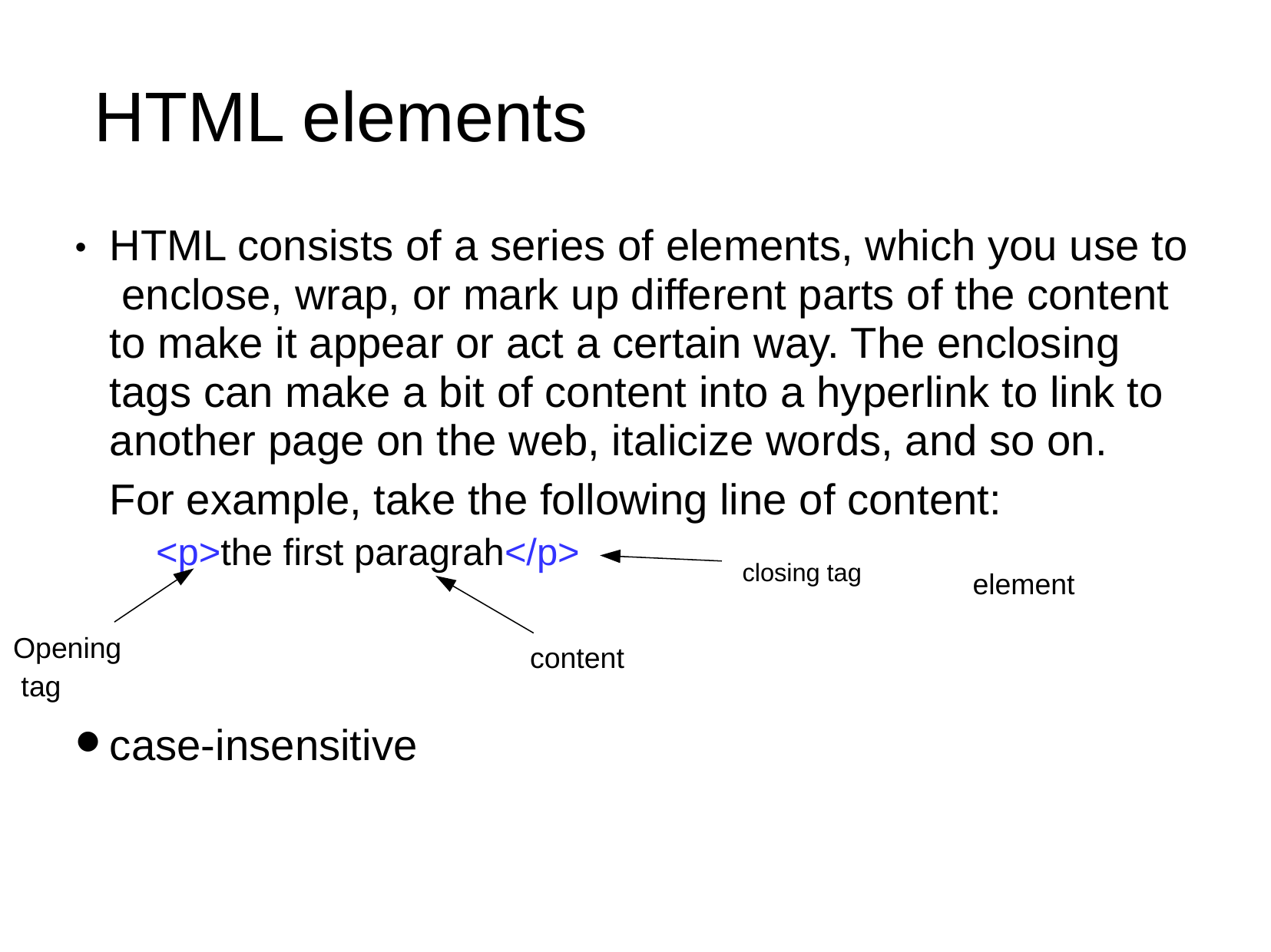

# HTML elements
HTML consists of a series of elements, which you use to  enclose, wrap, or mark up different parts of the content  to make it appear or act a certain way. The enclosing  tags can make a bit of content into a hyperlink to link to  another page on the web, italicize words, and so on.
For example, take the following line of content:
●
<p>the first paragrah</p>

closing tag	element

Opening  tag
case-insensitive
content